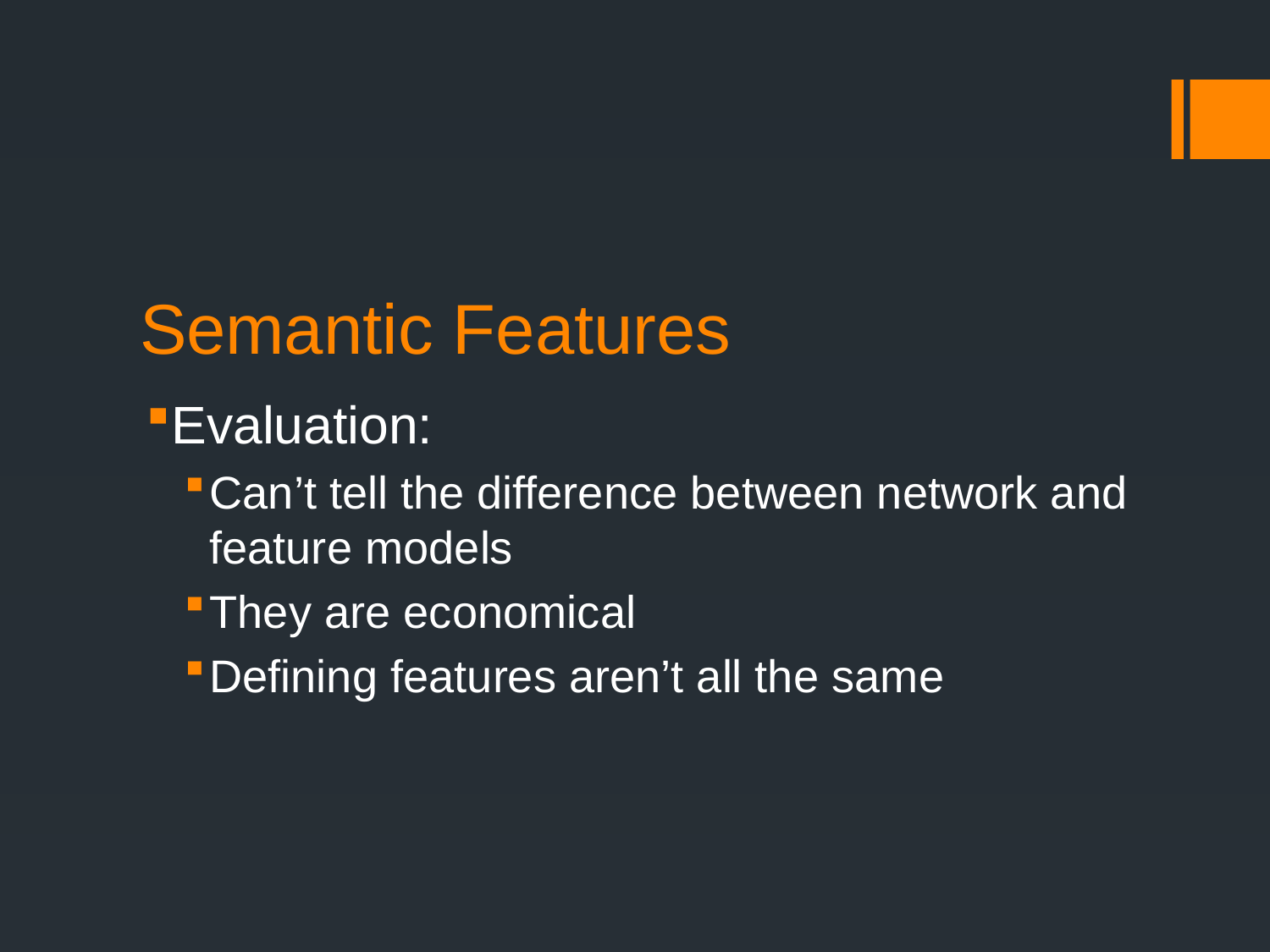

# Semantic Features
Evaluation:
Can’t tell the difference between network and feature models
They are economical
Defining features aren’t all the same